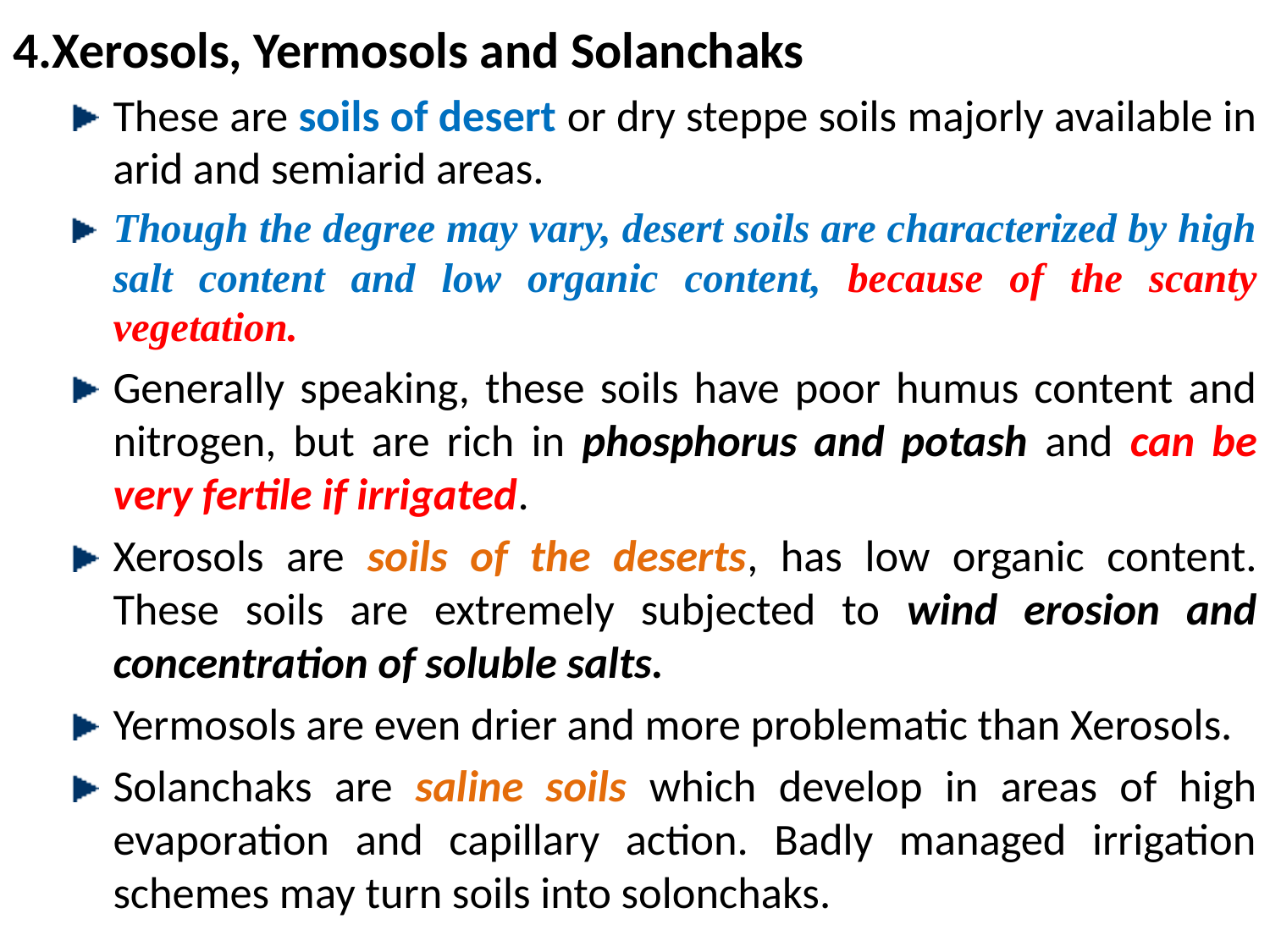

4.Xerosols, Yermosols and Solanchaks
These are soils of desert or dry steppe soils majorly available in arid and semiarid areas.
Though the degree may vary, desert soils are characterized by high salt content and low organic content, because of the scanty vegetation.
Generally speaking, these soils have poor humus content and nitrogen, but are rich in phosphorus and potash and can be very fertile if irrigated.
Xerosols are soils of the deserts, has low organic content. These soils are extremely subjected to wind erosion and concentration of soluble salts.
Yermosols are even drier and more problematic than Xerosols.
Solanchaks are saline soils which develop in areas of high evaporation and capillary action. Badly managed irrigation schemes may turn soils into solonchaks.